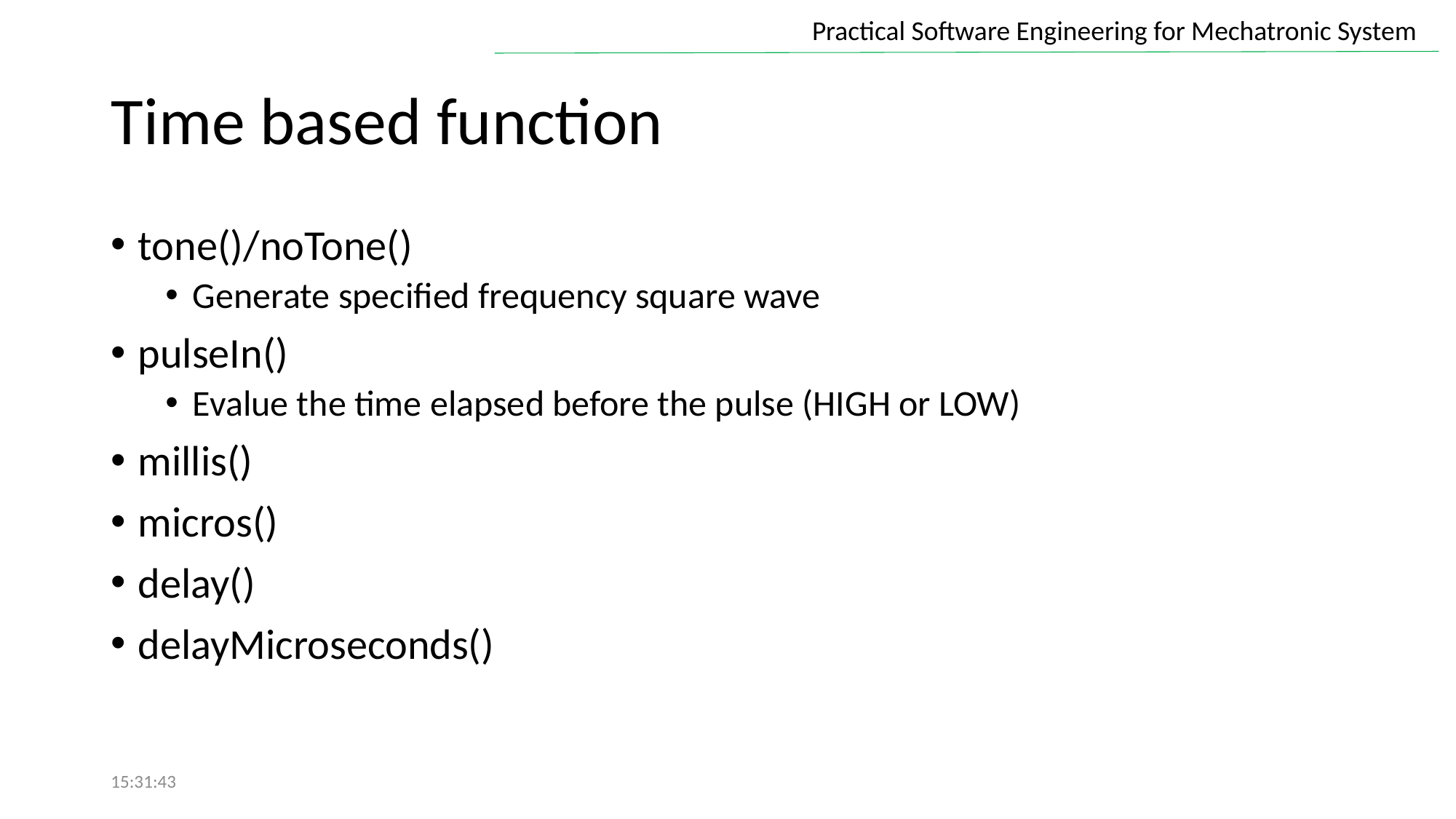

# Time based function
tone()/noTone()
Generate specified frequency square wave
pulseIn()
Evalue the time elapsed before the pulse (HIGH or LOW)
millis()
micros()
delay()
delayMicroseconds()

15:31:43
13